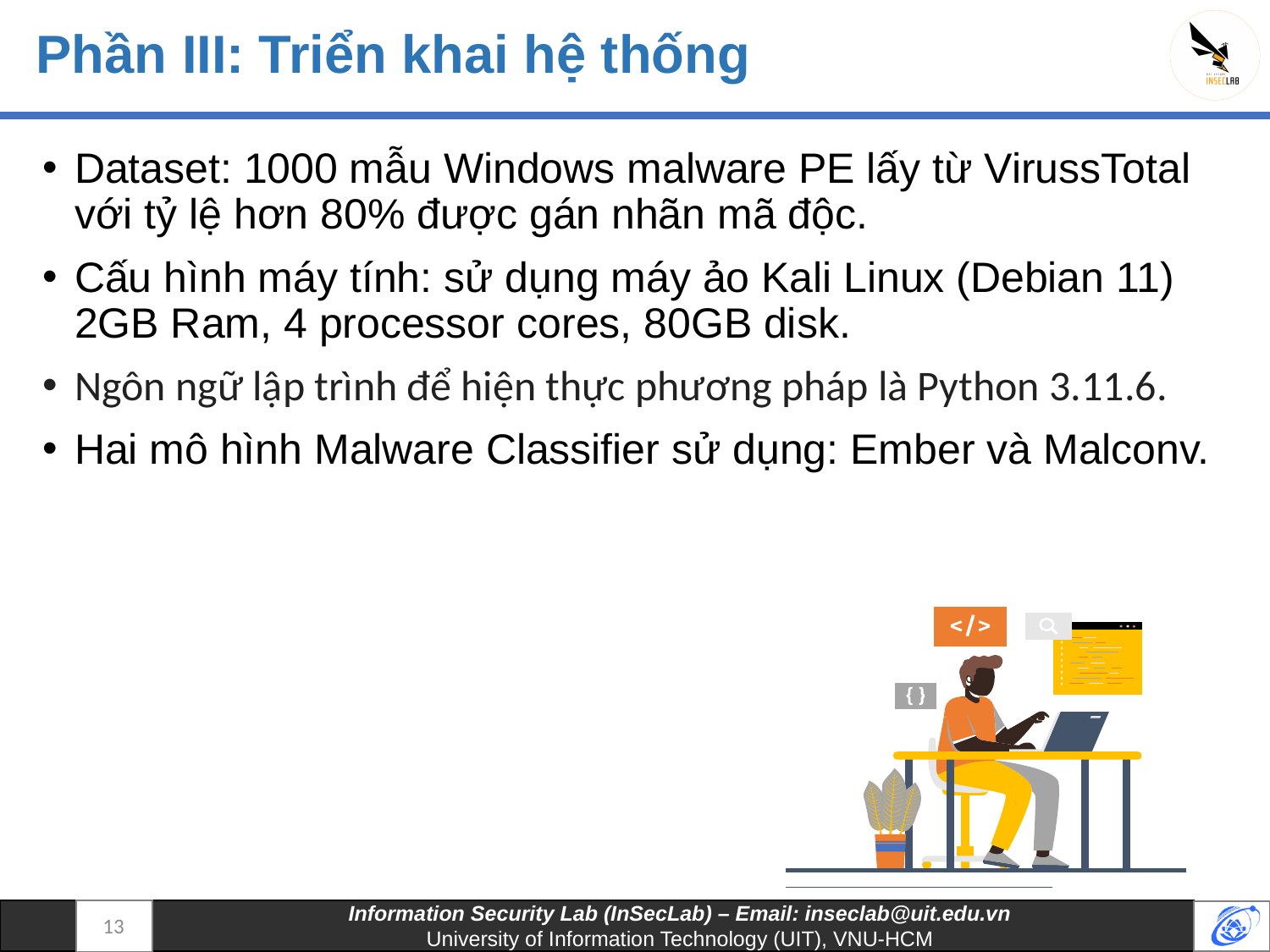

# Phần III: Triển khai hệ thống
Dataset: 1000 mẫu Windows malware PE lấy từ VirussTotal với tỷ lệ hơn 80% được gán nhãn mã độc.
Cấu hình máy tính: sử dụng máy ảo Kali Linux (Debian 11) 2GB Ram, 4 processor cores, 80GB disk.
Ngôn ngữ lập trình để hiện thực phương pháp là Python 3.11.6.
Hai mô hình Malware Classifier sử dụng: Ember và Malconv.

13